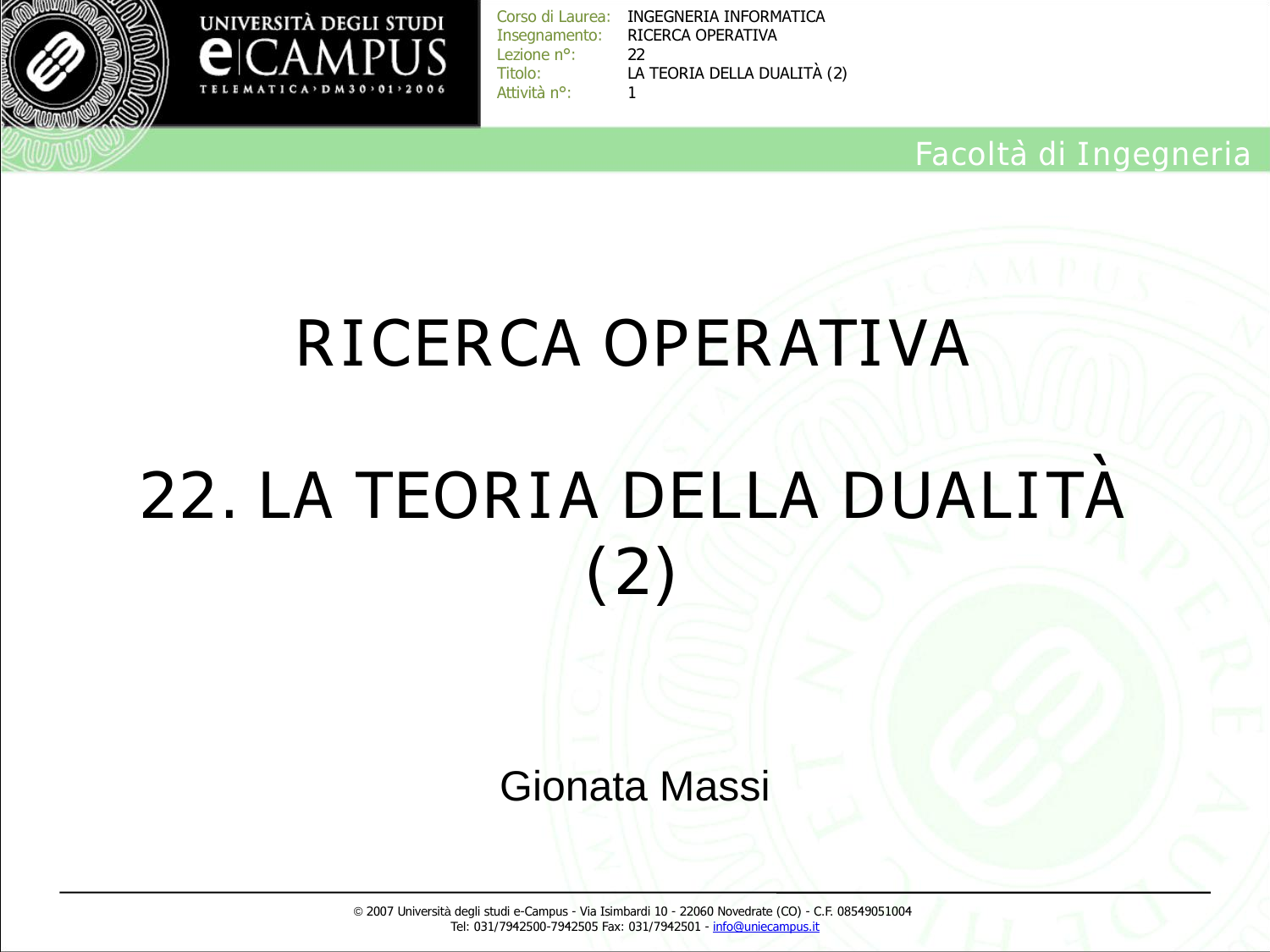

# RICERCA OPERATIVA 22. LA TEORIA DELLA DUALITÀ (2)
Gionata Massi